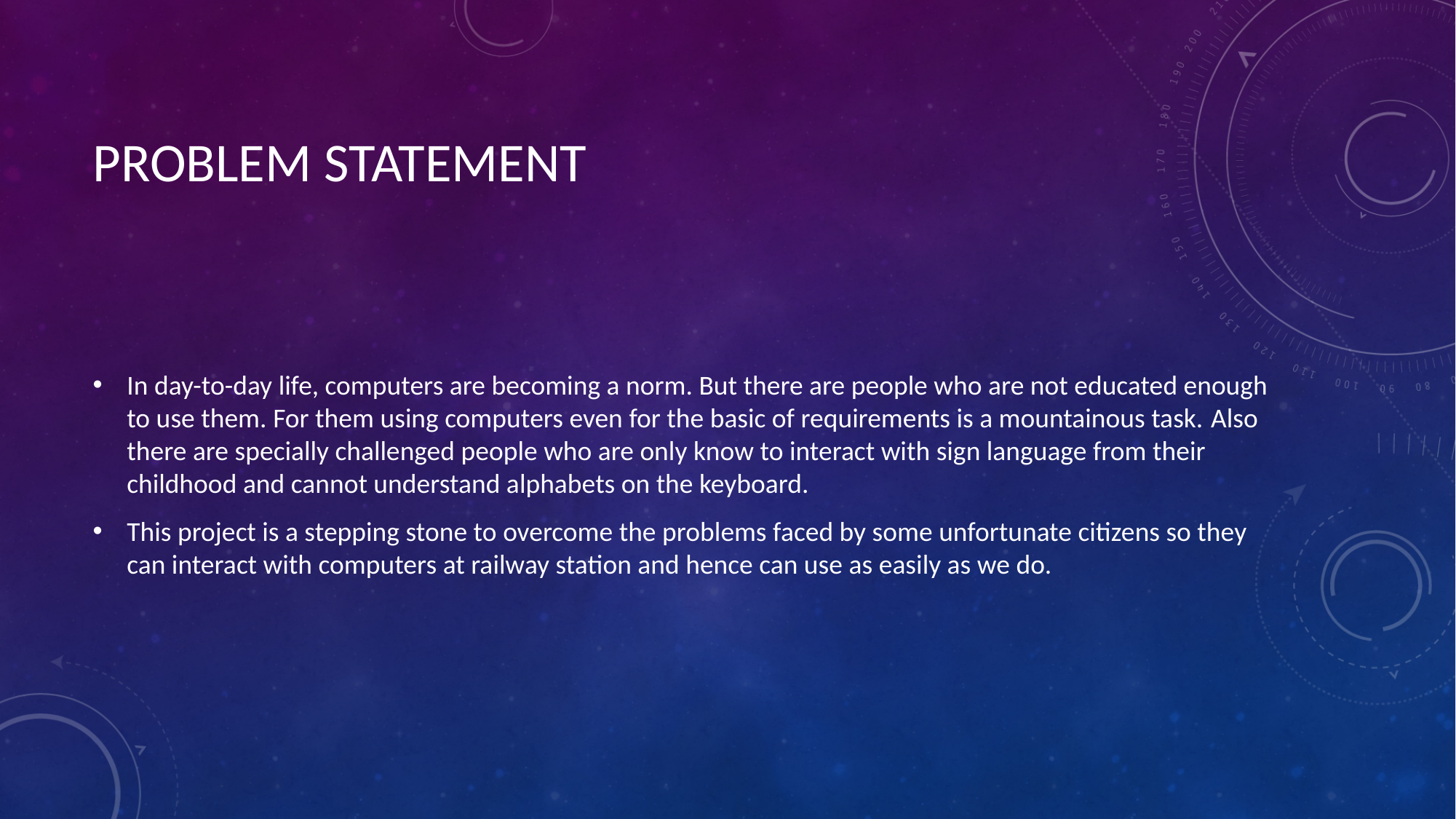

# PROBLEM STATEMENT
In day-to-day life, computers are becoming a norm. But there are people who are not educated enough to use them. For them using computers even for the basic of requirements is a mountainous task. Also there are specially challenged people who are only know to interact with sign language from their childhood and cannot understand alphabets on the keyboard.
This project is a stepping stone to overcome the problems faced by some unfortunate citizens so they can interact with computers at railway station and hence can use as easily as we do.